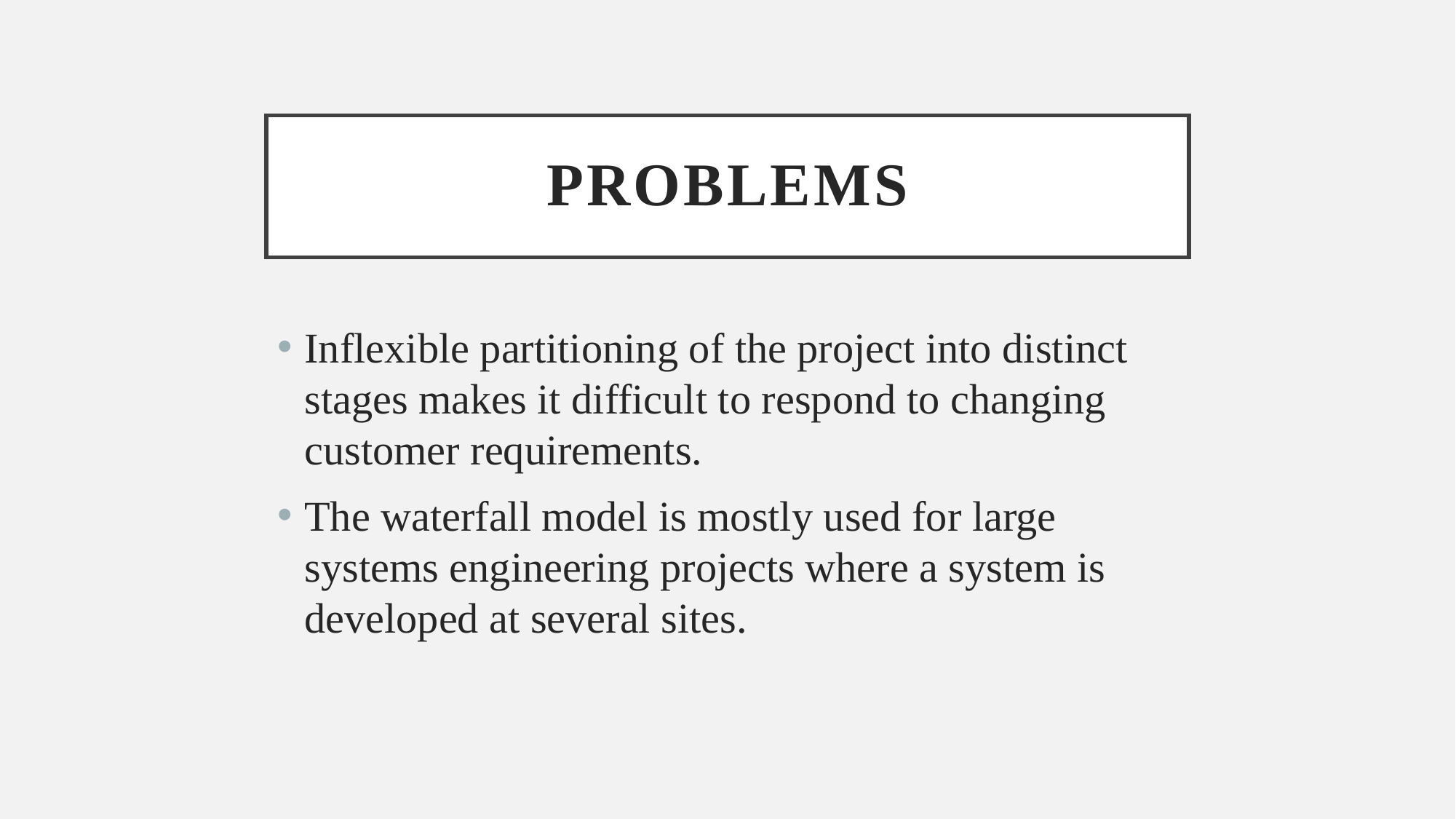

# Problems
Inflexible partitioning of the project into distinct stages makes it difficult to respond to changing customer requirements.
The waterfall model is mostly used for large systems engineering projects where a system is developed at several sites.